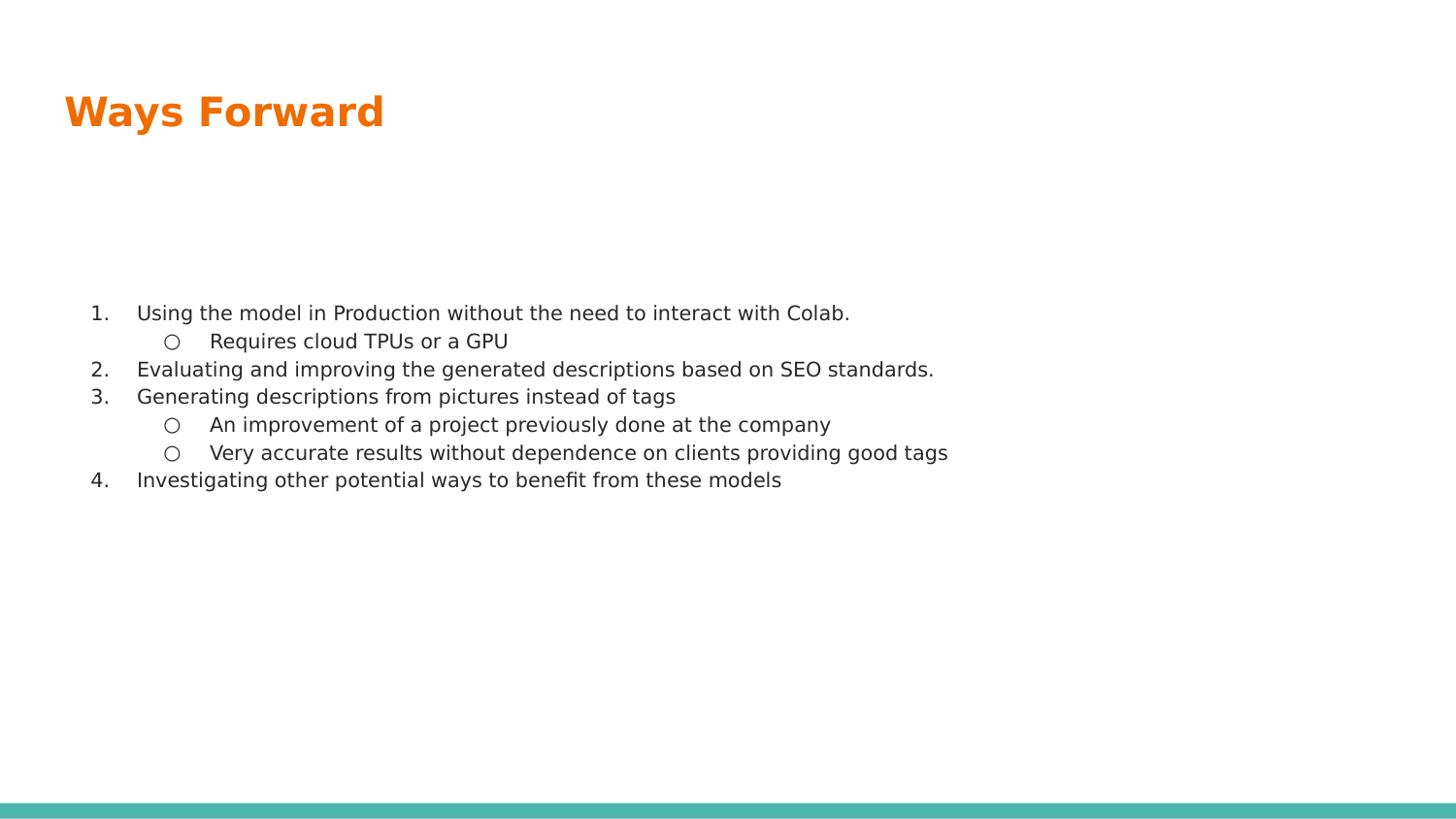

# Ways Forward
Using the model in Production without the need to interact with Colab.
Requires cloud TPUs or a GPU
Evaluating and improving the generated descriptions based on SEO standards.
Generating descriptions from pictures instead of tags
An improvement of a project previously done at the company
Very accurate results without dependence on clients providing good tags
Investigating other potential ways to benefit from these models